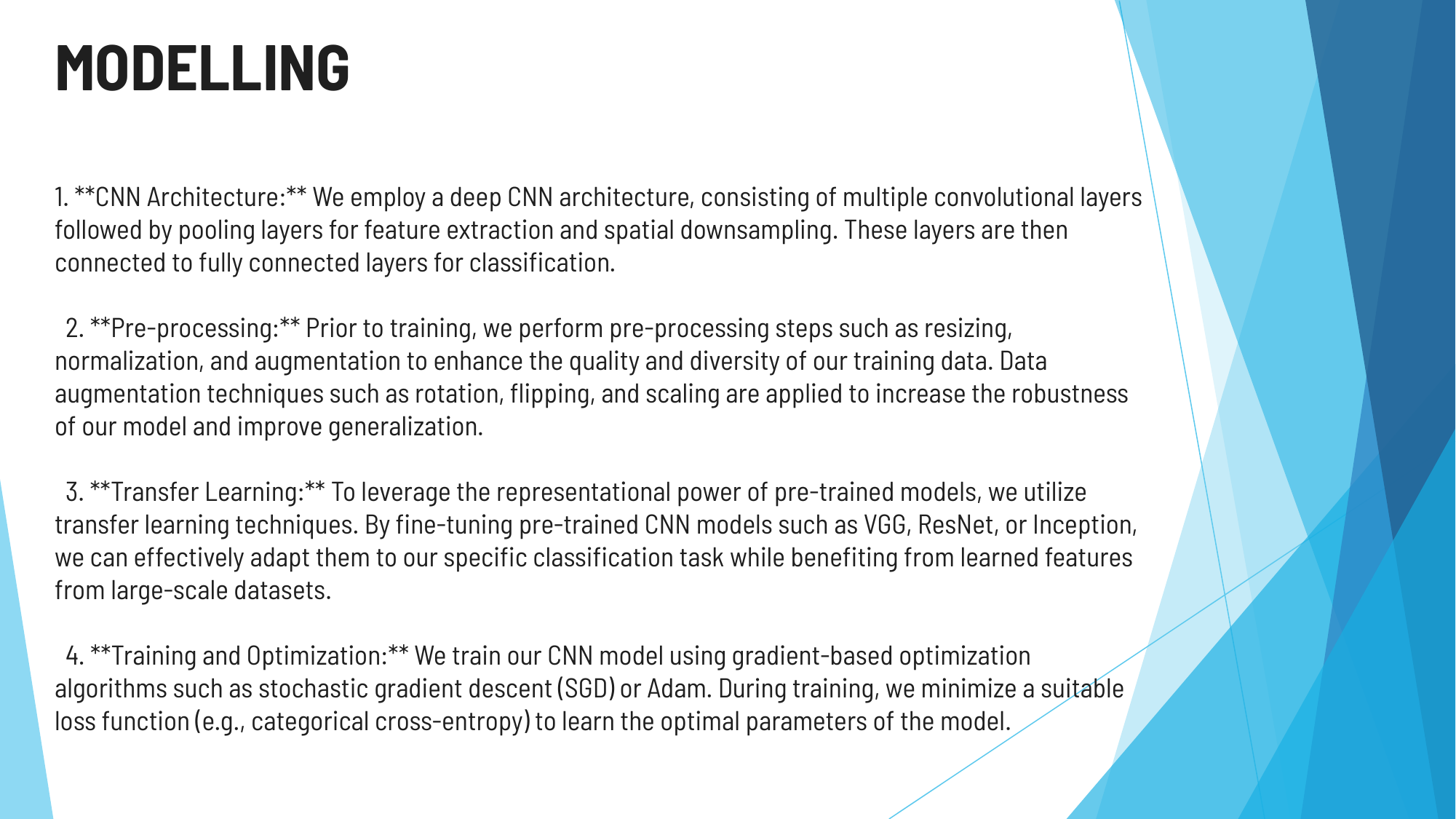

# MODELLING
1. **CNN Architecture:** We employ a deep CNN architecture, consisting of multiple convolutional layers followed by pooling layers for feature extraction and spatial downsampling. These layers are then connected to fully connected layers for classification.

  2. **Pre-processing:** Prior to training, we perform pre-processing steps such as resizing, normalization, and augmentation to enhance the quality and diversity of our training data. Data augmentation techniques such as rotation, flipping, and scaling are applied to increase the robustness of our model and improve generalization.

  3. **Transfer Learning:** To leverage the representational power of pre-trained models, we utilize transfer learning techniques. By fine-tuning pre-trained CNN models such as VGG, ResNet, or Inception, we can effectively adapt them to our specific classification task while benefiting from learned features from large-scale datasets.

  4. **Training and Optimization:** We train our CNN model using gradient-based optimization algorithms such as stochastic gradient descent (SGD) or Adam. During training, we minimize a suitable loss function (e.g., categorical cross-entropy) to learn the optimal parameters of the model.